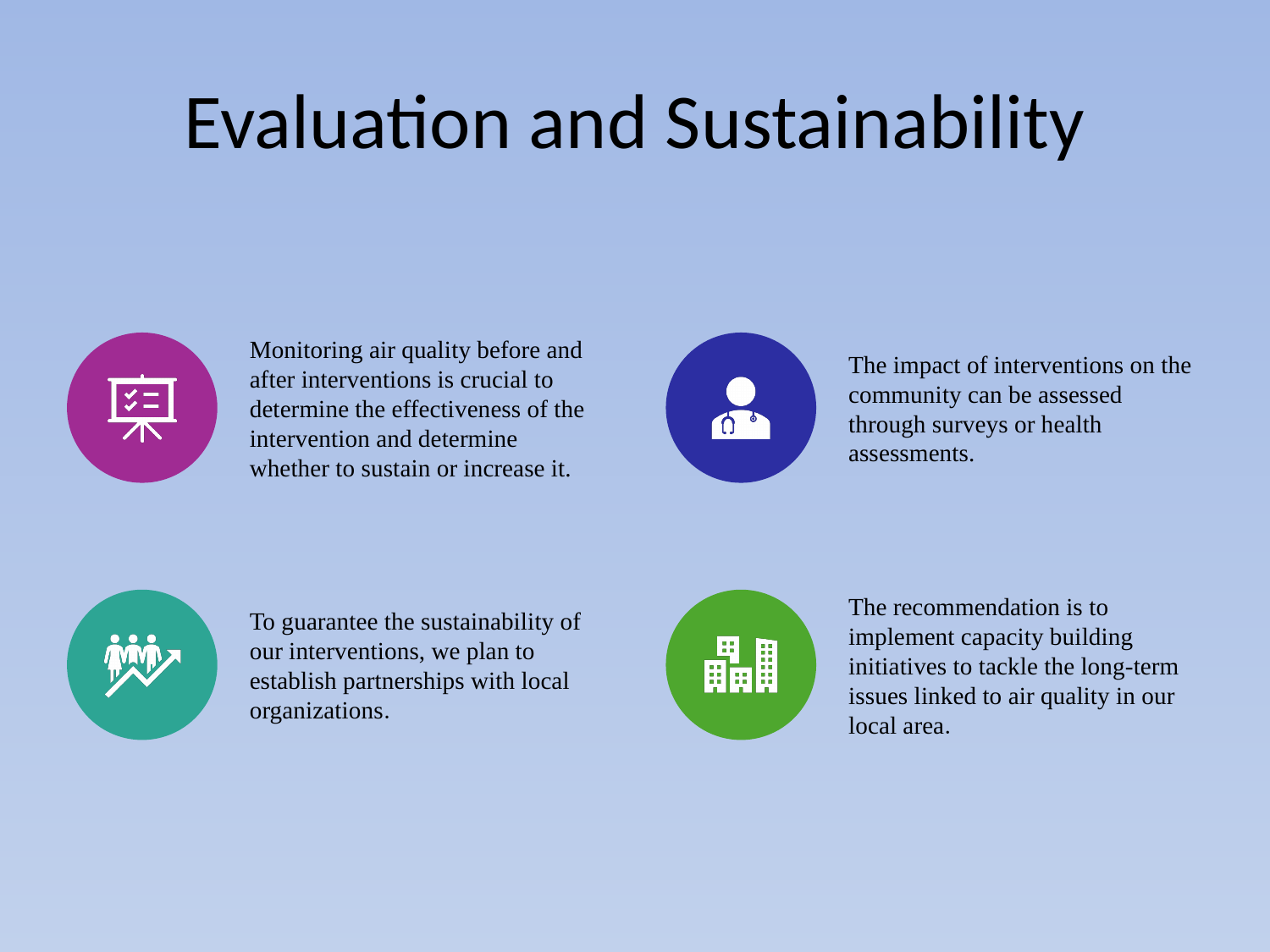

# Evaluation and Sustainability
Monitoring air quality before and after interventions is crucial to determine the effectiveness of the intervention and determine whether to sustain or increase it.
The impact of interventions on the community can be assessed through surveys or health assessments.
To guarantee the sustainability of our interventions, we plan to establish partnerships with local organizations.
The recommendation is to implement capacity building initiatives to tackle the long-term issues linked to air quality in our local area.